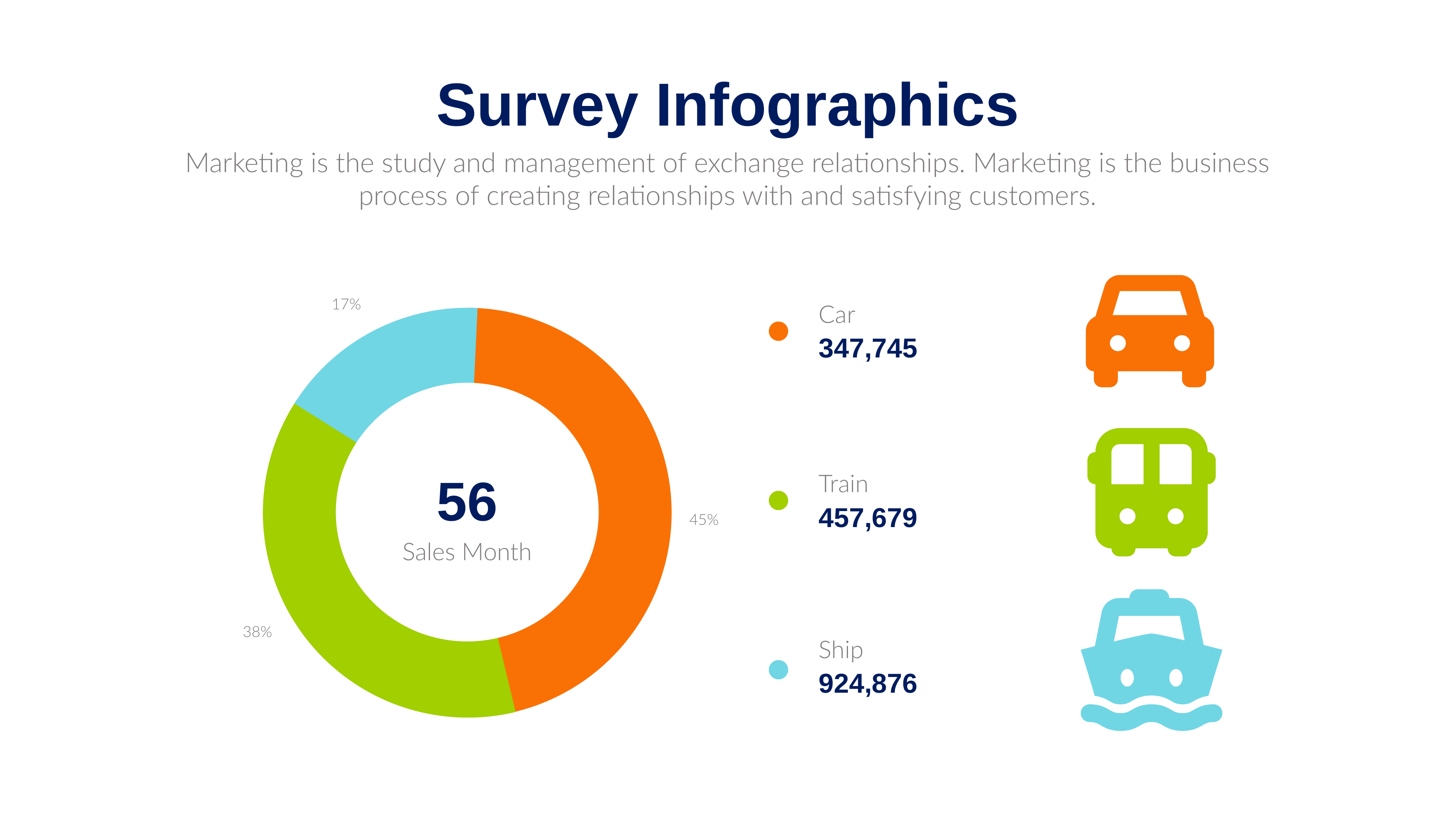

Survey Infographics
Marketing is the study and management of exchange relationships. Marketing is the business process of creating relationships with and satisfying customers.

17%
Car

347,745

56
Train

457,679
45%
Sales Month

38%
Ship

924,876